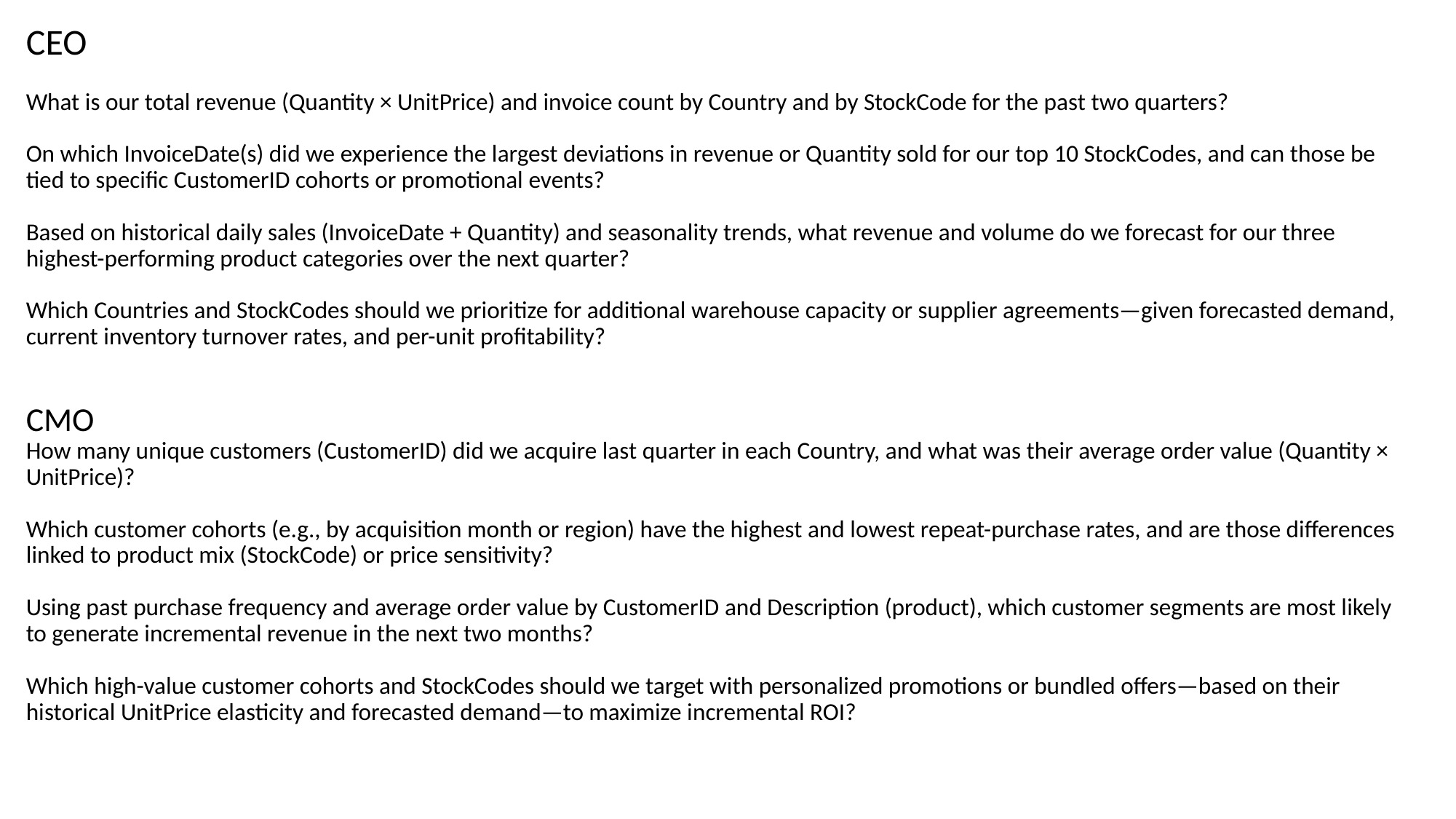

# CEO What is our total revenue (Quantity × UnitPrice) and invoice count by Country and by StockCode for the past two quarters? On which InvoiceDate(s) did we experience the largest deviations in revenue or Quantity sold for our top 10 StockCodes, and can those be tied to specific CustomerID cohorts or promotional events? Based on historical daily sales (InvoiceDate + Quantity) and seasonality trends, what revenue and volume do we forecast for our three highest-performing product categories over the next quarter? Which Countries and StockCodes should we prioritize for additional warehouse capacity or supplier agreements—given forecasted demand, current inventory turnover rates, and per-unit profitability? CMO How many unique customers (CustomerID) did we acquire last quarter in each Country, and what was their average order value (Quantity × UnitPrice)? Which customer cohorts (e.g., by acquisition month or region) have the highest and lowest repeat-purchase rates, and are those differences linked to product mix (StockCode) or price sensitivity? Using past purchase frequency and average order value by CustomerID and Description (product), which customer segments are most likely to generate incremental revenue in the next two months? Which high-value customer cohorts and StockCodes should we target with personalized promotions or bundled offers—based on their historical UnitPrice elasticity and forecasted demand—to maximize incremental ROI?